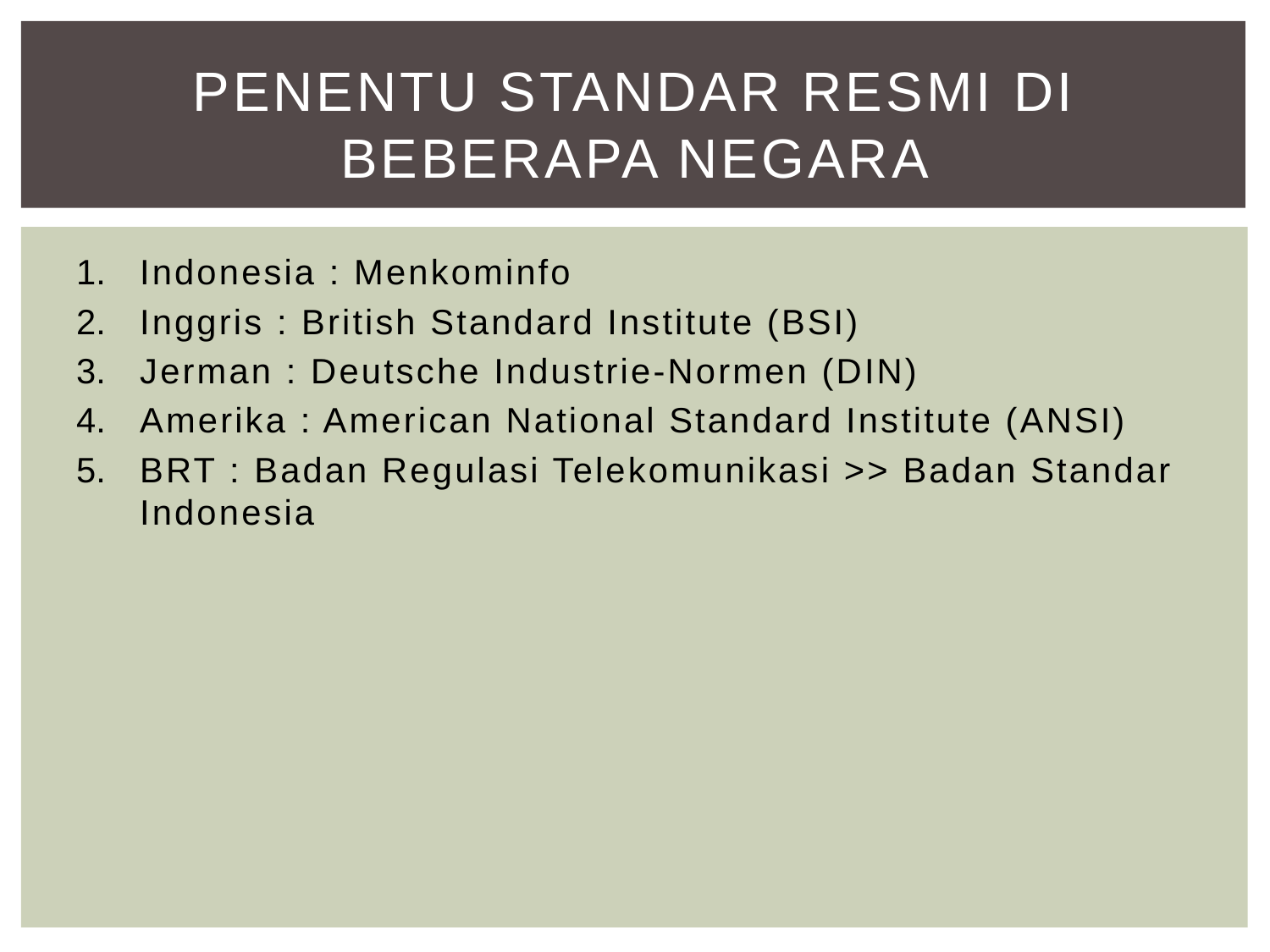

# Penentu standar resmi di beberapa negara
Indonesia : Menkominfo
Inggris : British Standard Institute (BSI)
Jerman : Deutsche Industrie-Normen (DIN)
Amerika : American National Standard Institute (ANSI)
BRT : Badan Regulasi Telekomunikasi >> Badan Standar Indonesia